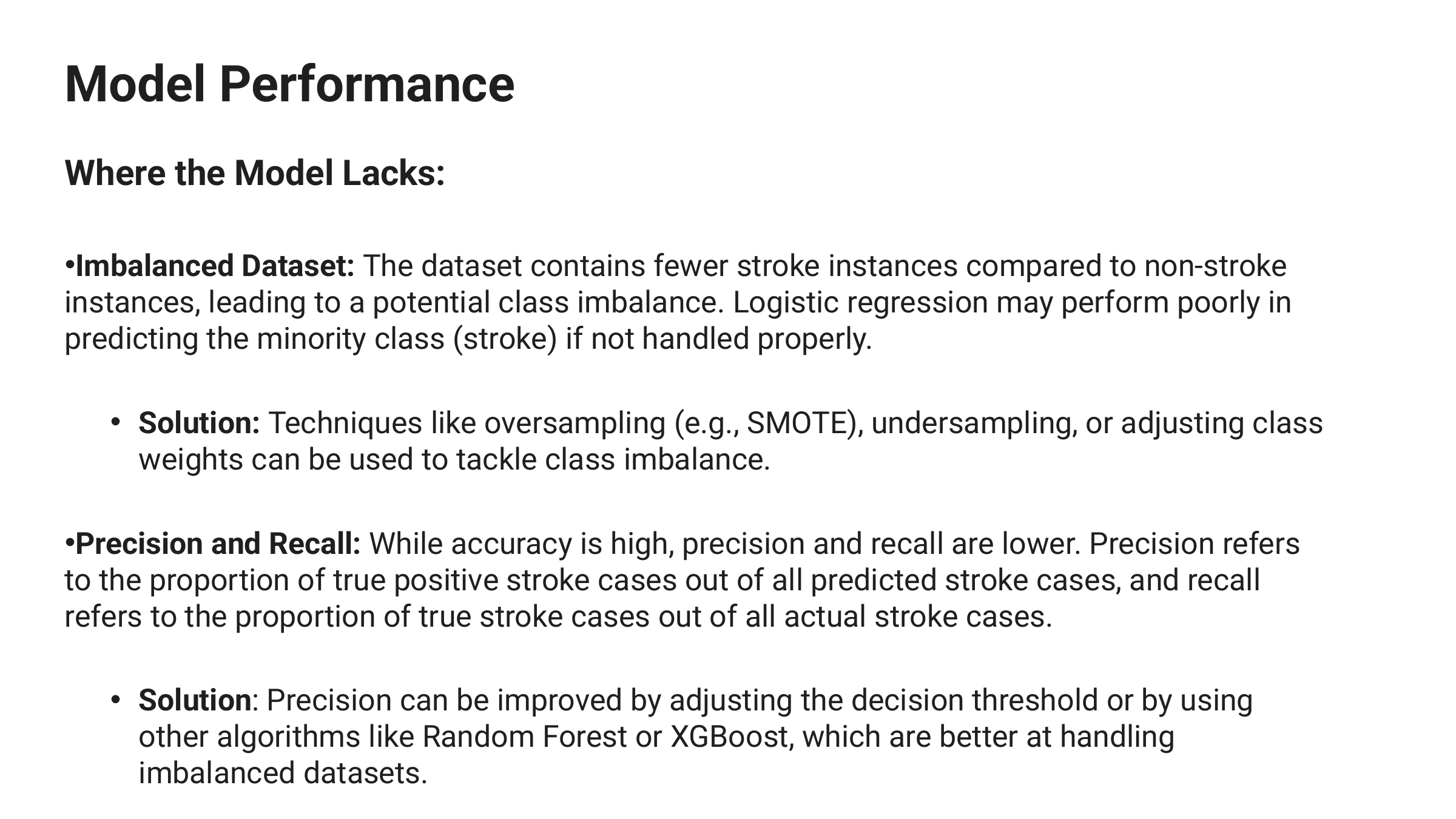

Model Performance
Where the Model Lacks:

Imbalanced Dataset: The dataset contains fewer stroke instances compared to non-stroke instances, leading to a potential class imbalance. Logistic regression may perform poorly in predicting the minority class (stroke) if not handled properly.

Solution: Techniques like oversampling (e.g., SMOTE), undersampling, or adjusting class weights can be used to tackle class imbalance.

Precision and Recall: While accuracy is high, precision and recall are lower. Precision refers to the proportion of true positive stroke cases out of all predicted stroke cases, and recall refers to the proportion of true stroke cases out of all actual stroke cases.

Solution: Precision can be improved by adjusting the decision threshold or by using other algorithms like Random Forest or XGBoost, which are better at handling imbalanced datasets.